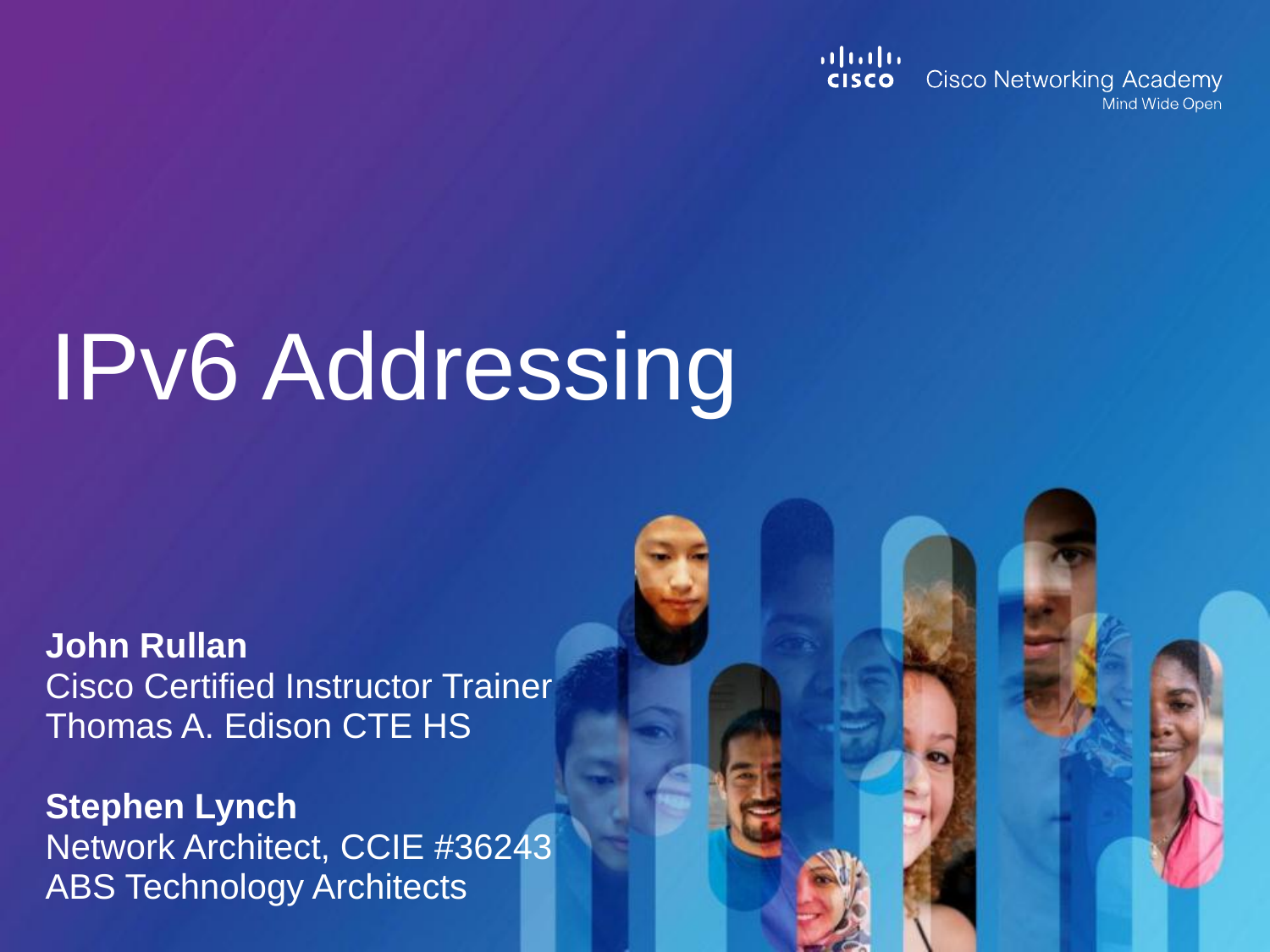

# IPv6 Addressing
John Rullan
Cisco Certified Instructor Trainer
Thomas A. Edison CTE HS
Stephen Lynch
Network Architect, CCIE #36243
ABS Technology Architects